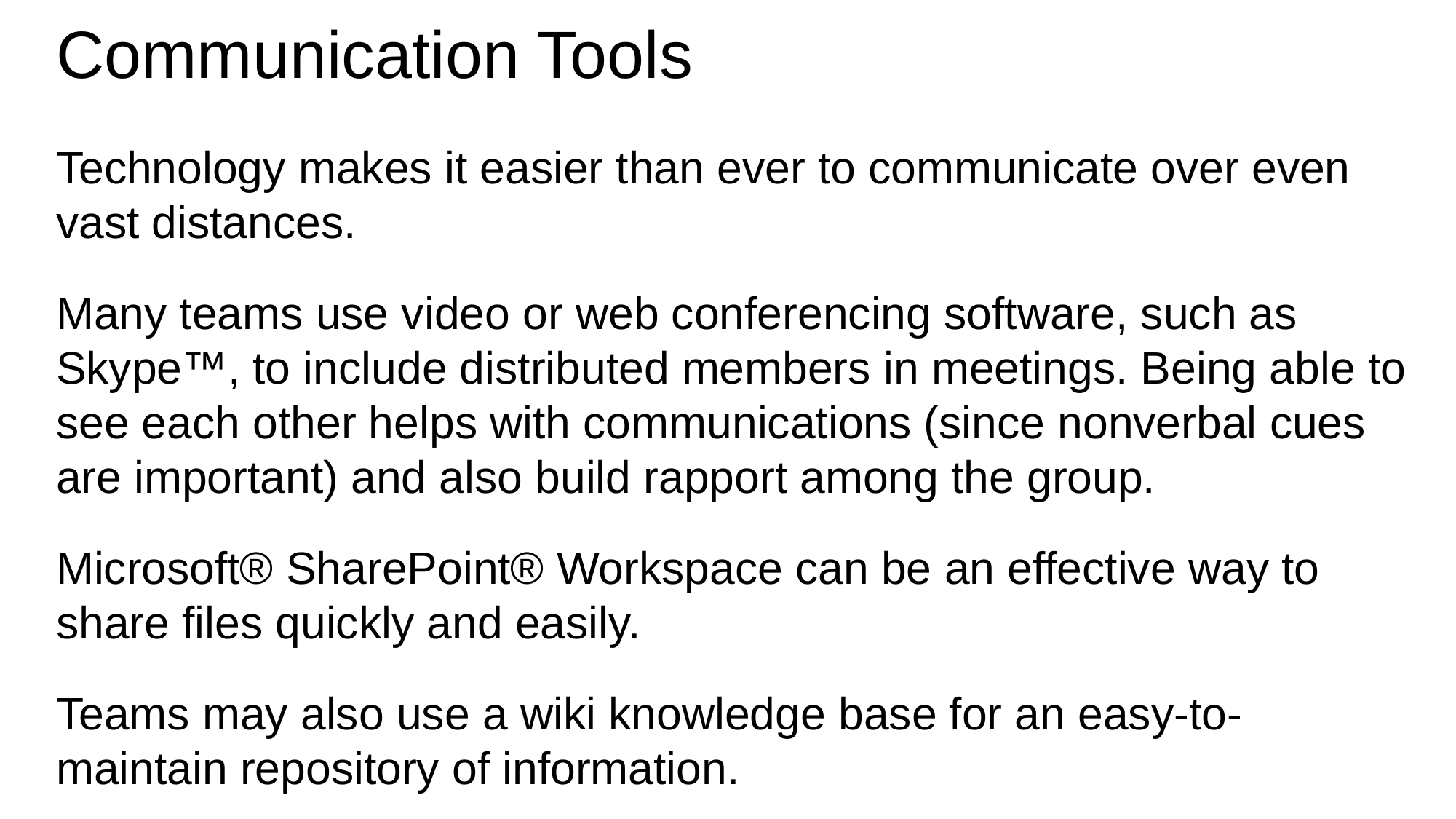

# Communication Tools
Technology makes it easier than ever to communicate over even vast distances.
Many teams use video or web conferencing software, such as Skype™, to include distributed members in meetings. Being able to see each other helps with communications (since nonverbal cues are important) and also build rapport among the group.
Microsoft® SharePoint® Workspace can be an effective way to share files quickly and easily.
Teams may also use a wiki knowledge base for an easy-to-maintain repository of information.